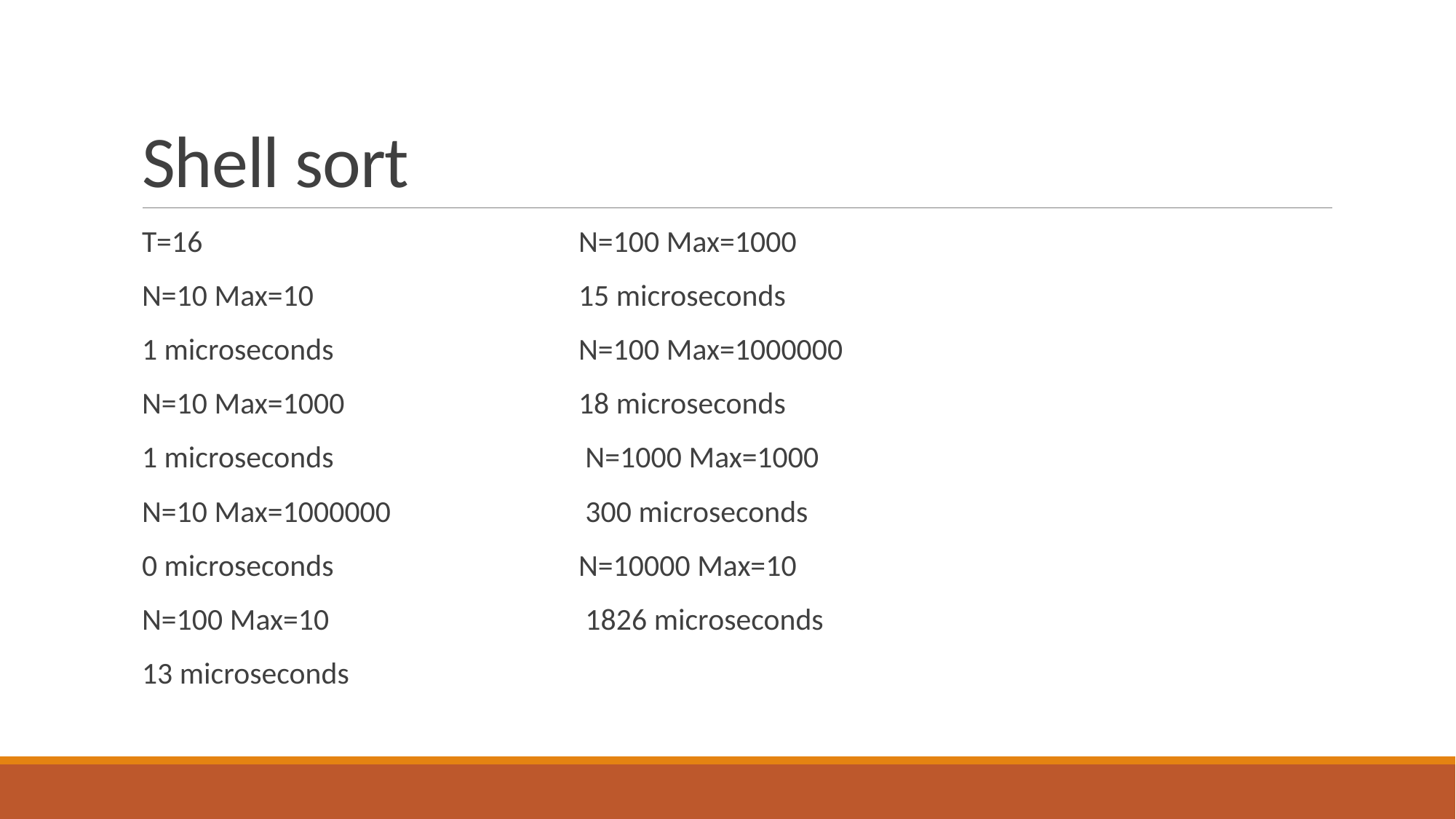

# Shell sort
T=16				N=100 Max=1000
N=10 Max=10                  		15 microseconds
1 microseconds         	    	N=100 Max=1000000
N=10 Max=1000                     	18 microseconds
1 microseconds                          	 N=1000 Max=1000
N=10 Max=1000000		 300 microseconds
0 microseconds 			N=10000 Max=10
N=100 Max=10			 1826 microseconds
13 microseconds